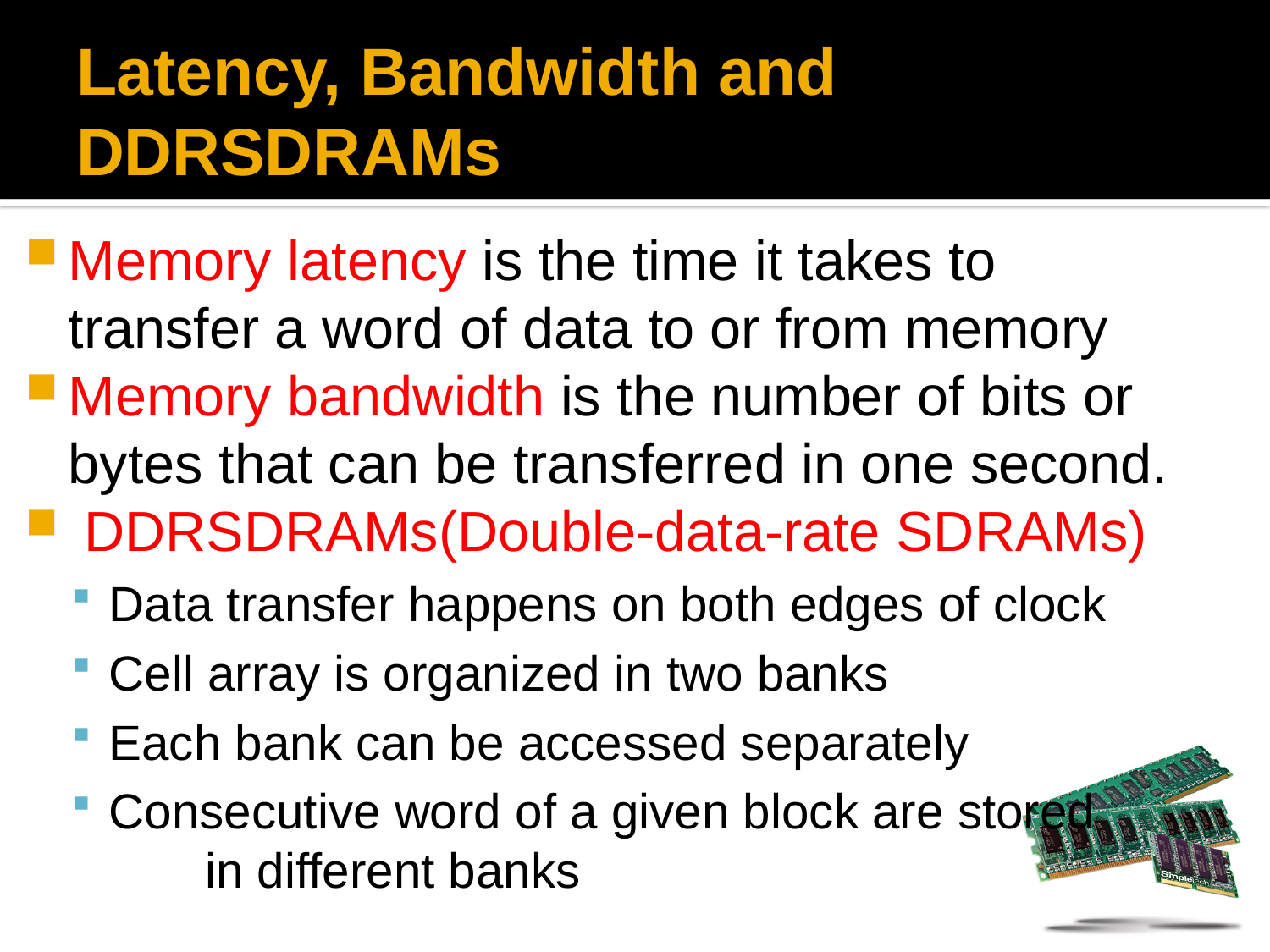

# Latency, Bandwidth and DDRSDRAMs
Memory latency is the time it takes to transfer a word of data to or from memory
Memory bandwidth is the number of bits or bytes that can be transferred in one second.
 DDRSDRAMs(Double-data-rate SDRAMs)
Data transfer happens on both edges of clock
Cell array is organized in two banks
Each bank can be accessed separately
Consecutive word of a given block are stored               in different banks